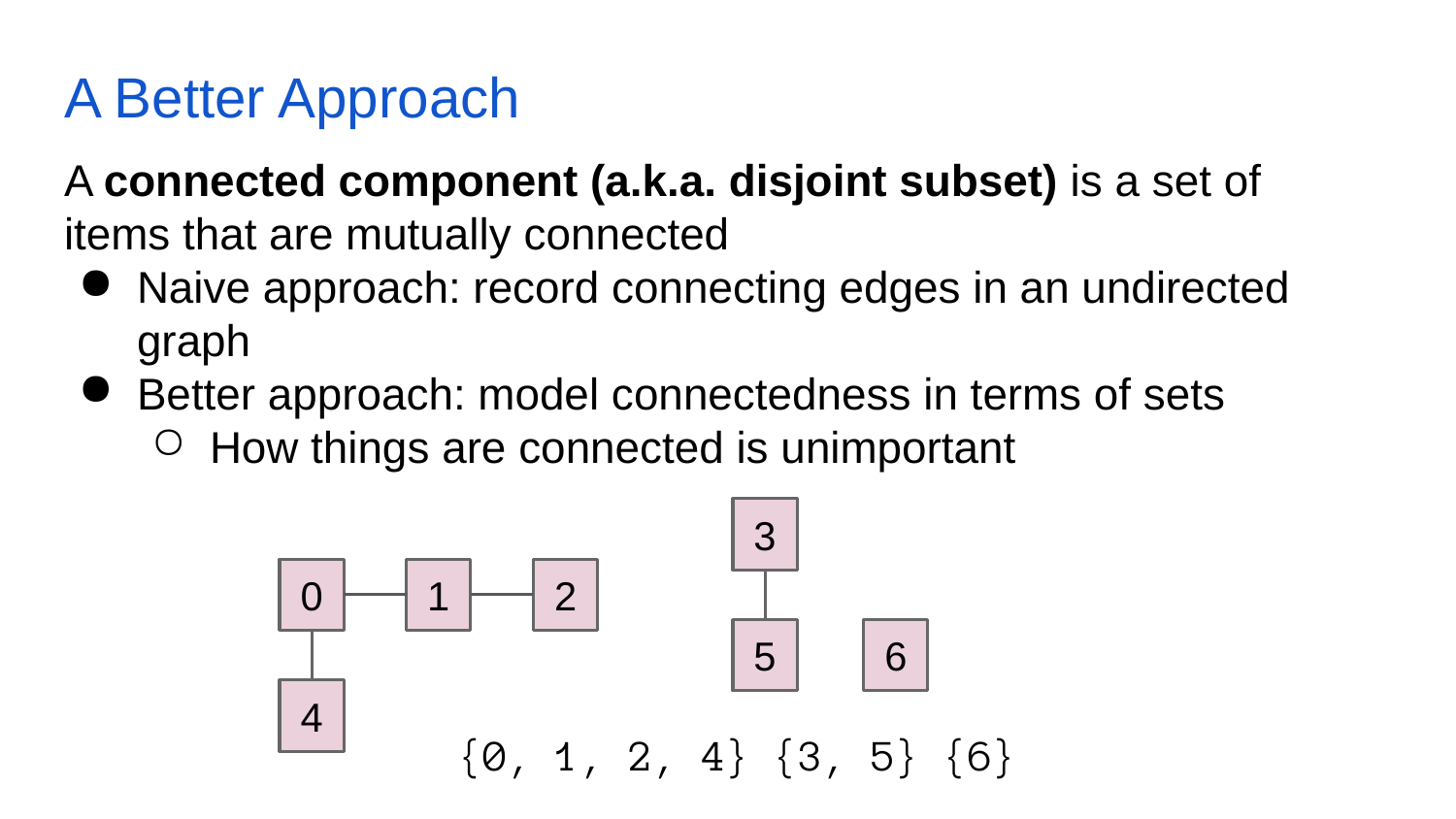

# A Better Approach
A connected component (a.k.a. disjoint subset) is a set of items that are mutually connected
Naive approach: record connecting edges in an undirected graph
Better approach: model connectedness in terms of sets
How things are connected is unimportant
3
0
1
2
5
6
4
{0, 1, 2, 4} {3, 5} {6}